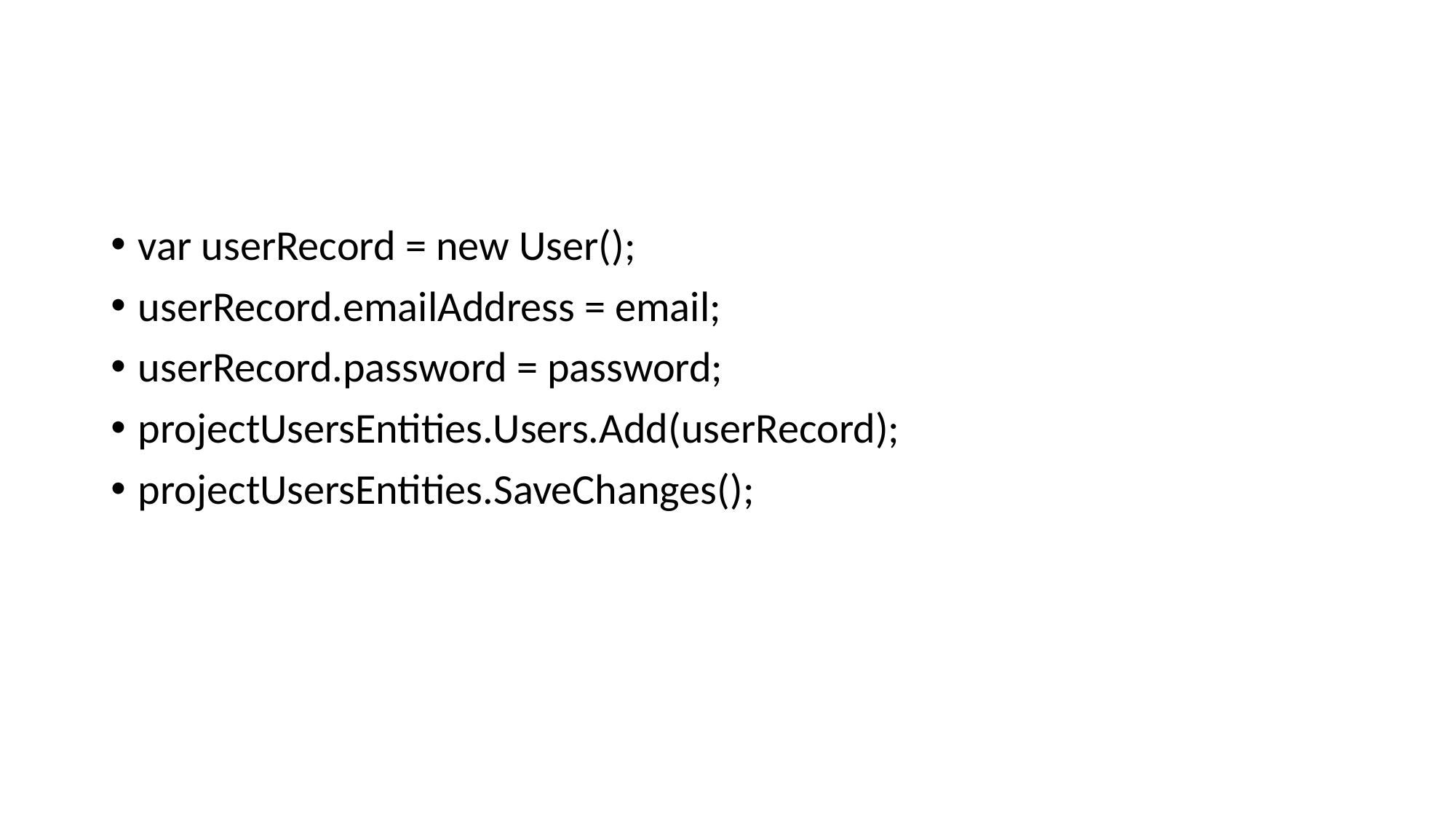

#
var userRecord = new User();
userRecord.emailAddress = email;
userRecord.password = password;
projectUsersEntities.Users.Add(userRecord);
projectUsersEntities.SaveChanges();